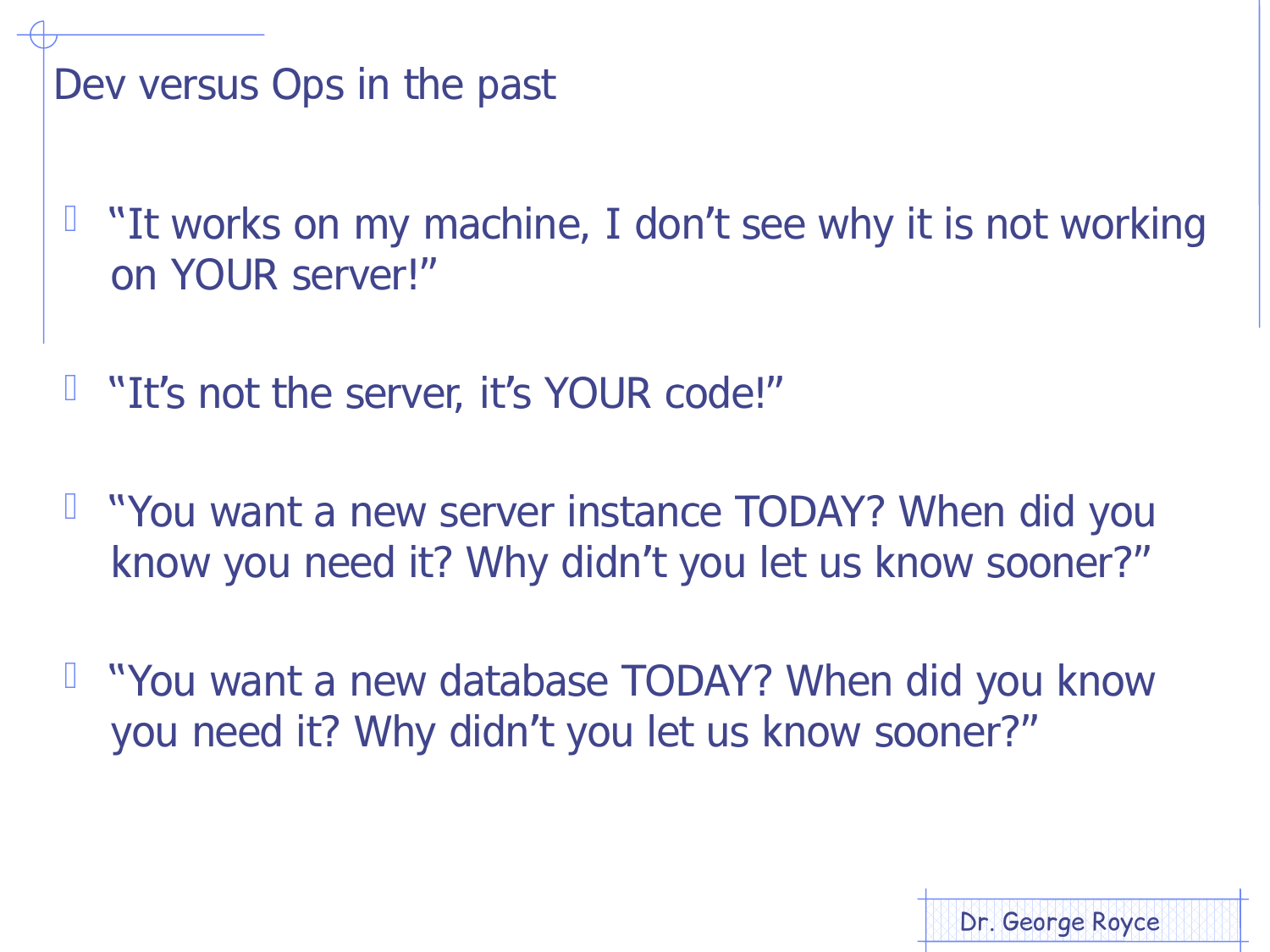

# Dev versus Ops in the past
“It works on my machine, I don’t see why it is not working on YOUR server!”

“It’s not the server, it’s YOUR code!”

“You want a new server instance TODAY? When did you know you need it? Why didn’t you let us know sooner?”

“You want a new database TODAY? When did you know you need it? Why didn’t you let us know sooner?”

Dr. George Royce